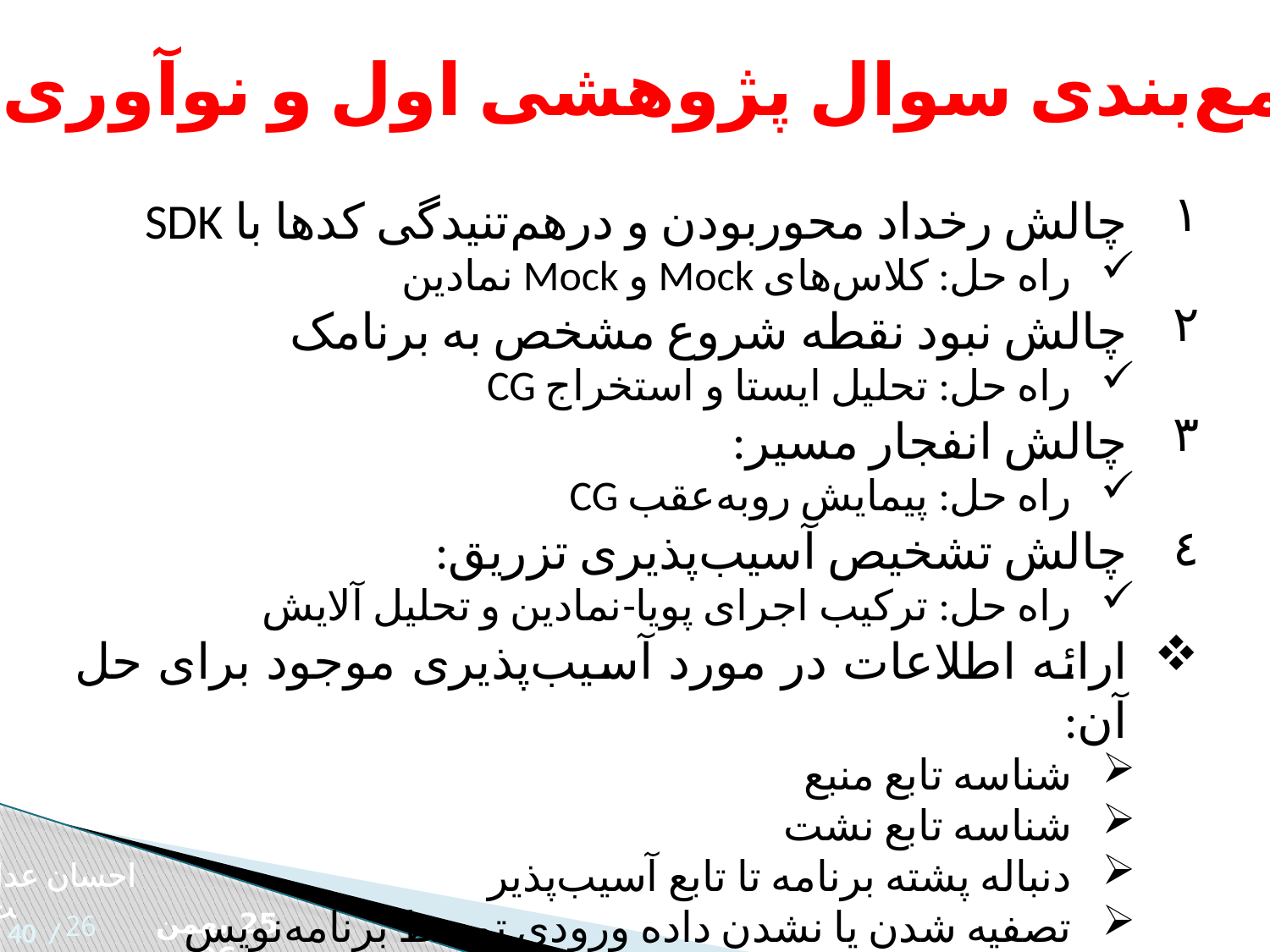

جمع‌بندی سوال پژوهشی اول و نوآوری‌ها
چالش رخداد محوربودن و درهم‌تنیدگی کدها با SDK
راه‌ حل: کلاس‌های Mock و Mock نمادین
چالش نبود نقطه شروع مشخص به برنامک
راه ‌حل: تحلیل ایستا و استخراج CG
چالش انفجار مسیر:
راه حل: پیمایش روبه‌عقب CG
چالش تشخیص آسیب‌پذیری تزریق:
راه حل: ترکیب اجرای پویا-نمادین و تحلیل آلایش
ارائه اطلاعات در مورد آسیب‌پذیری موجود برای حل آن:
شناسه تابع منبع
شناسه تابع نشت
دنباله پشته برنامه تا تابع آسیب‌پذیر
تصفیه شدن یا نشدن داده ورودی توسط برنامه‌نویس
احسان عدالت
26